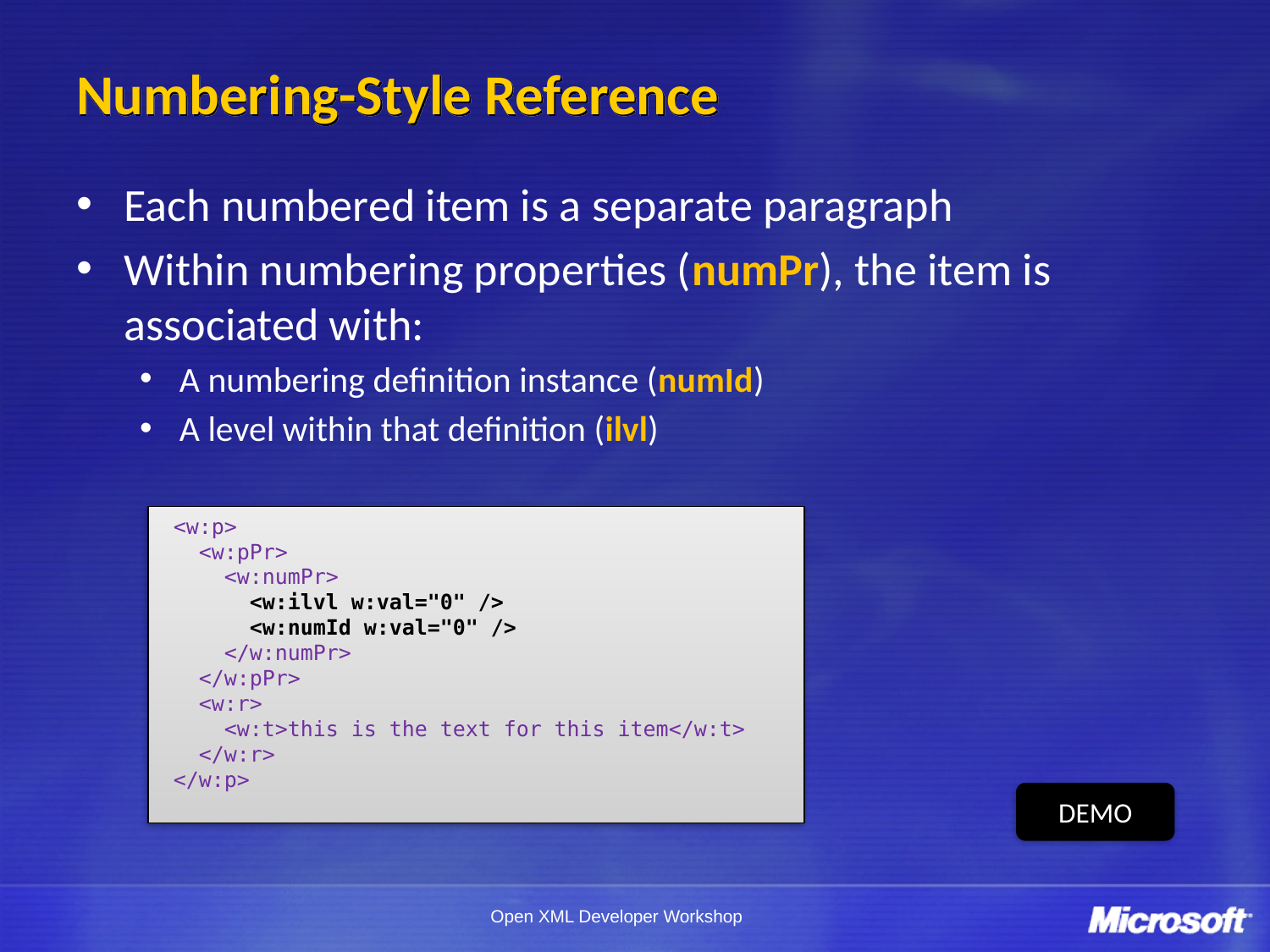

# Numbering-Style Reference
Each numbered item is a separate paragraph
Within numbering properties (numPr), the item is associated with:
A numbering definition instance (numId)
A level within that definition (ilvl)

<w:p>
  <w:pPr>
    <w:numPr>
      <w:ilvl w:val="0" />
      <w:numId w:val="0" />
    </w:numPr>
  </w:pPr>
  <w:r>
    <w:t>this is the text for this item</w:t>
  </w:r>
</w:p>

DEMO